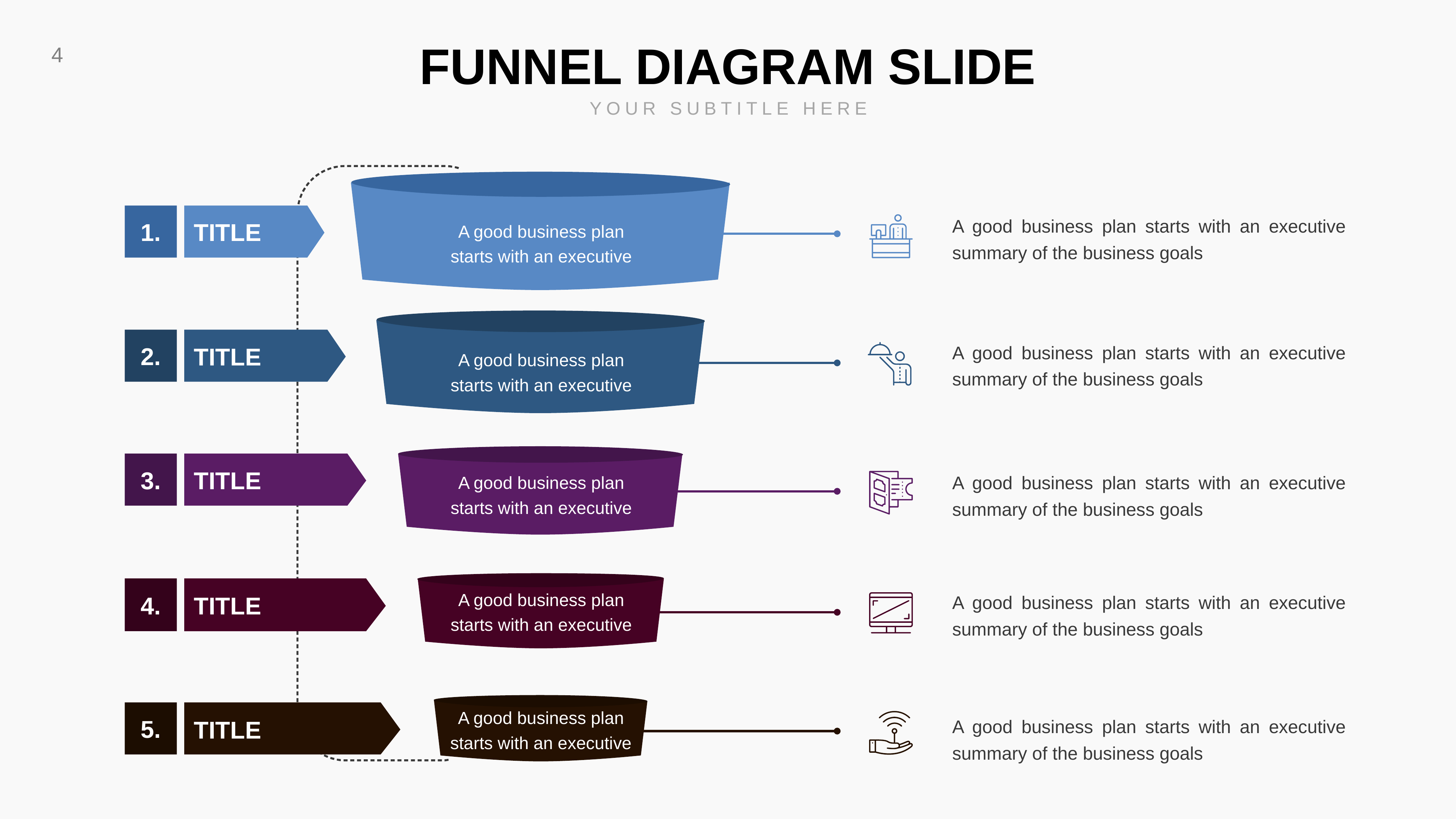

FUNNEL DIAGRAM SLIDE
YOUR SUBTITLE HERE

A good business plan starts with an executive summary of the business goals

A good business plan starts with an executive
1.
TITLE

A good business plan starts with an executive summary of the business goals
2.
TITLE
A good business plan starts with an executive

A good business plan starts with an executive summary of the business goals
A good business plan starts with an executive
TITLE
3.

A good business plan starts with an executive
A good business plan starts with an executive summary of the business goals
TITLE
4.

A good business plan starts with an executive

A good business plan starts with an executive summary of the business goals
5.

TITLE